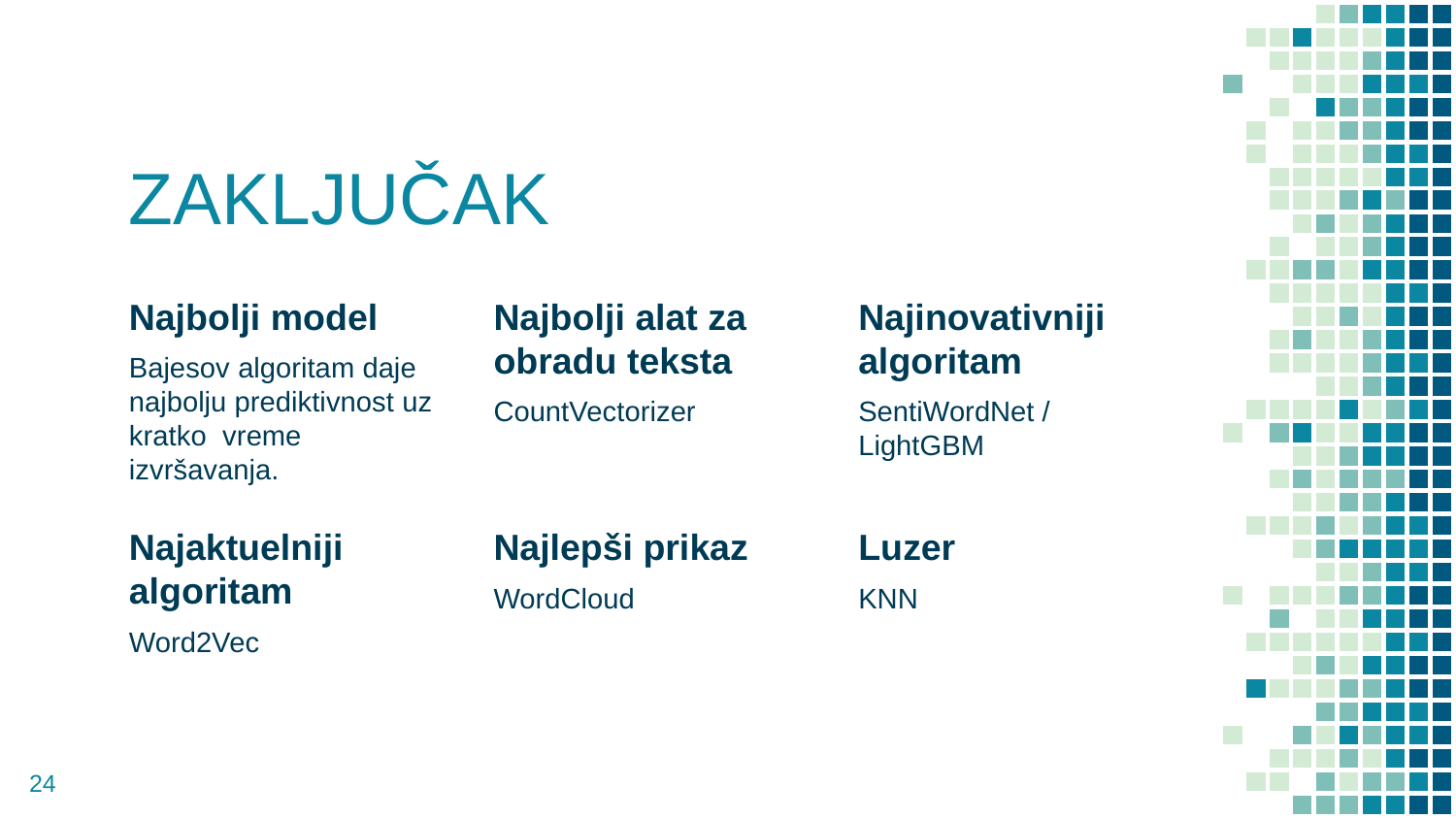

# ZAKLJUČAK
Najbolji model
Bajesov algoritam daje najbolju prediktivnost uz kratko  vreme izvršavanja.
Najbolji alat za obradu teksta
CountVectorizer
Najinovativniji algoritam
SentiWordNet / LightGBM

Najaktuelniji algoritam
Word2Vec
Najlepši prikaz
WordCloud
Luzer
KNN

24